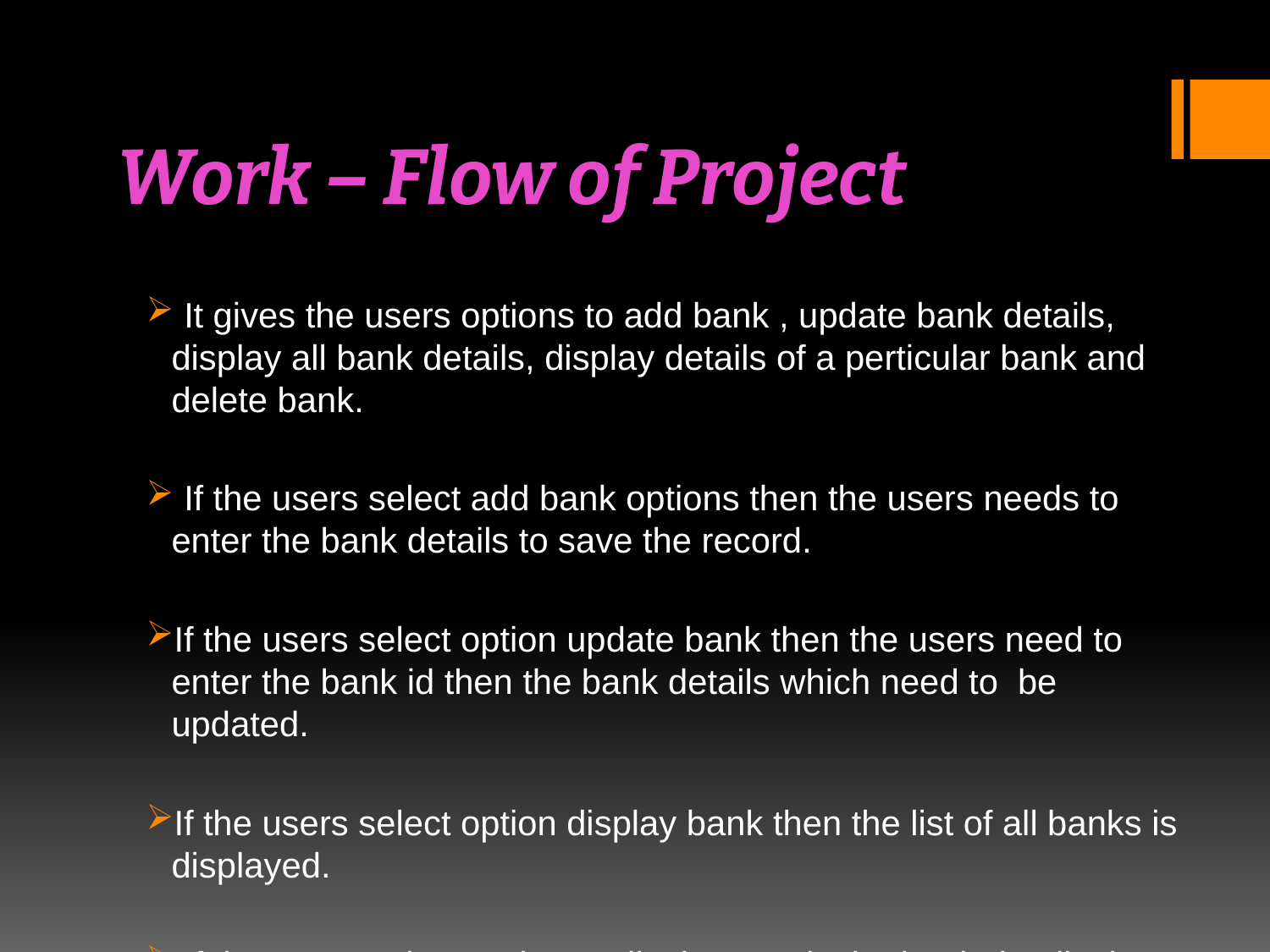

# Work – Flow of Project
 It gives the users options to add bank , update bank details, display all bank details, display details of a perticular bank and delete bank.

 If the users select add bank options then the users needs to enter the bank details to save the record.

If the users select option update bank then the users need to enter the bank id then the bank details which need to  be updated.

If the users select option display bank then the list of all banks is displayed.

 If the users select option to display  perticular bank details then the users need to enter the bank id and bank details to are displayed.

 It the users select option to delete bank then the user need to enter bank id and given bank is deleted.